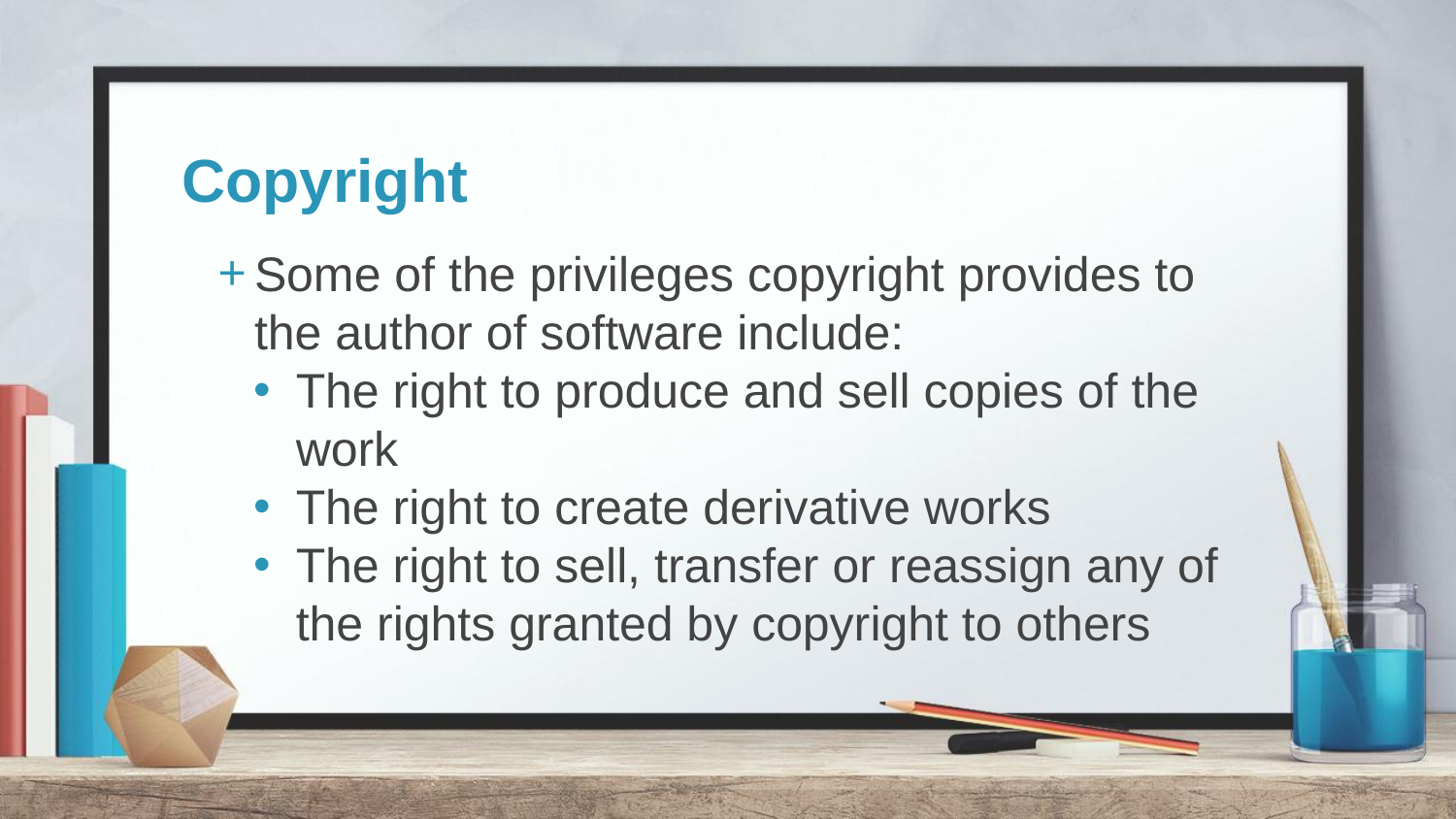

# Copyright
Some of the privileges copyright provides to the author of software include:
The right to produce and sell copies of the work
The right to create derivative works
The right to sell, transfer or reassign any of the rights granted by copyright to others